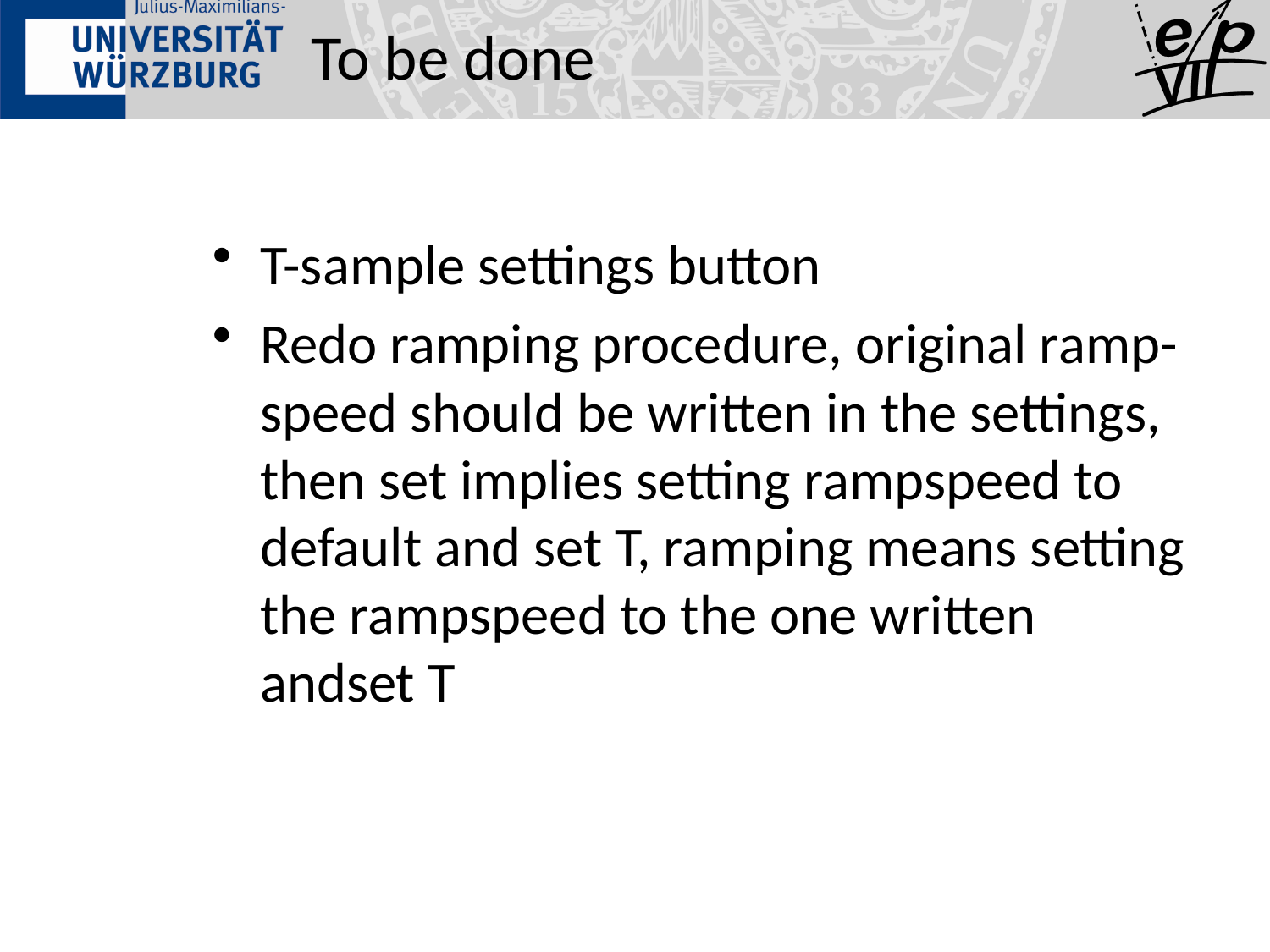

# To be done
T-sample settings button
Redo ramping procedure, original ramp-speed should be written in the settings, then set implies setting rampspeed to default and set T, ramping means setting the rampspeed to the one written andset T